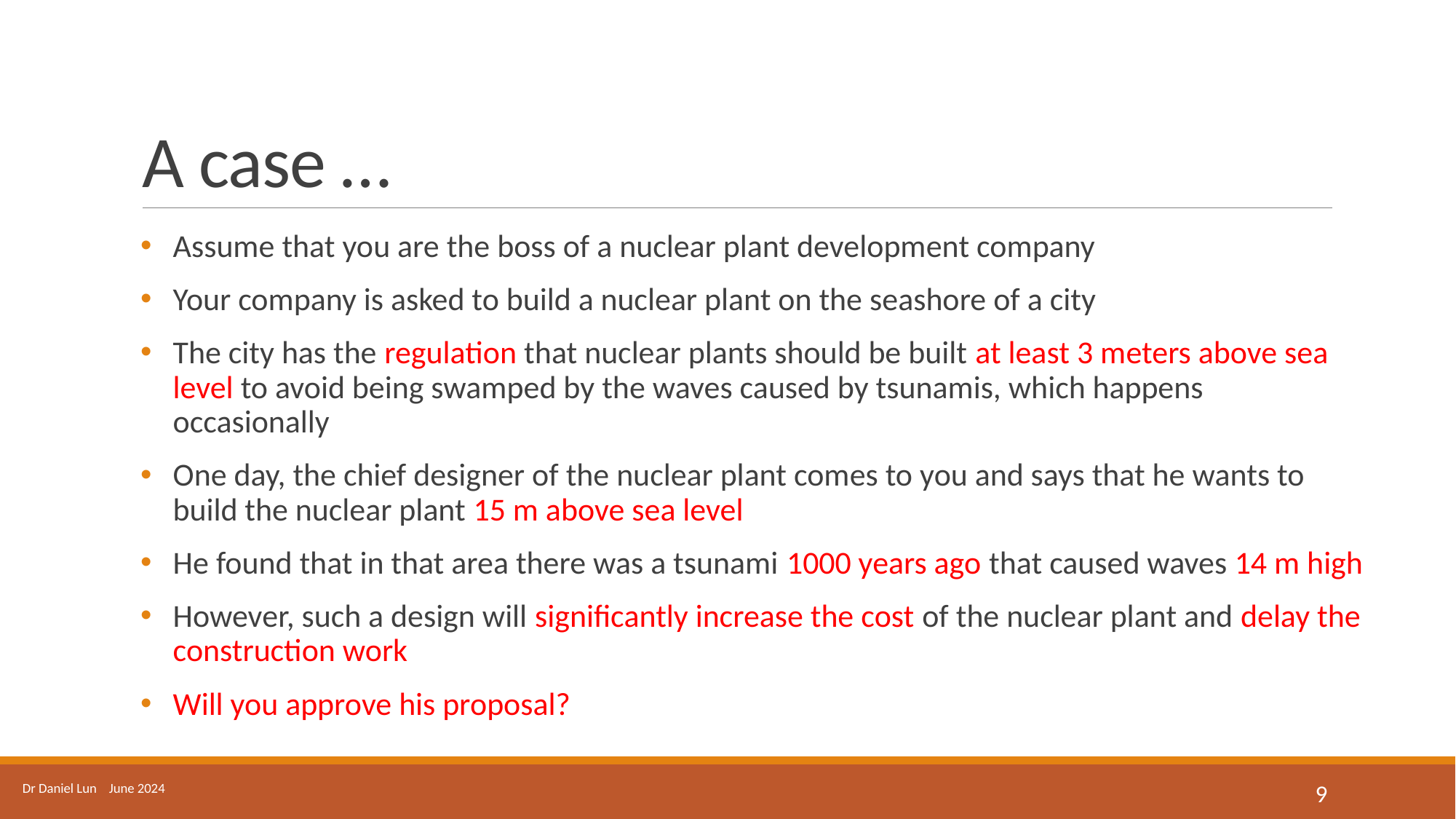

# A case …
Assume that you are the boss of a nuclear plant development company
Your company is asked to build a nuclear plant on the seashore of a city
The city has the regulation that nuclear plants should be built at least 3 meters above sea level to avoid being swamped by the waves caused by tsunamis, which happens occasionally
One day, the chief designer of the nuclear plant comes to you and says that he wants to build the nuclear plant 15 m above sea level
He found that in that area there was a tsunami 1000 years ago that caused waves 14 m high
However, such a design will significantly increase the cost of the nuclear plant and delay the construction work
Will you approve his proposal?
Dr Daniel Lun    June 2024
9